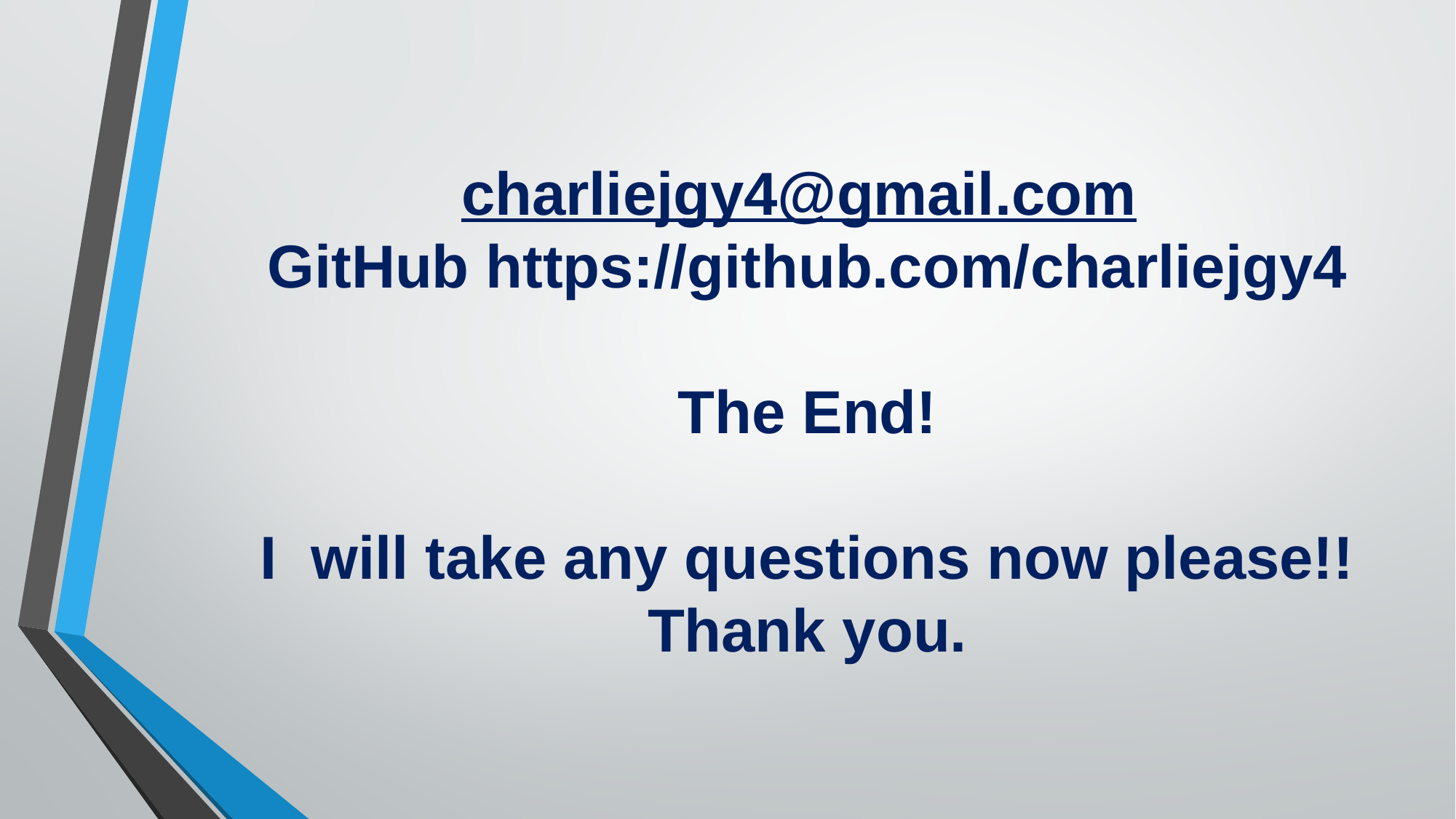

# charliejgy4@gmail.com GitHub https://github.com/charliejgy4 The End! I  will take any questions now please!! Thank you.